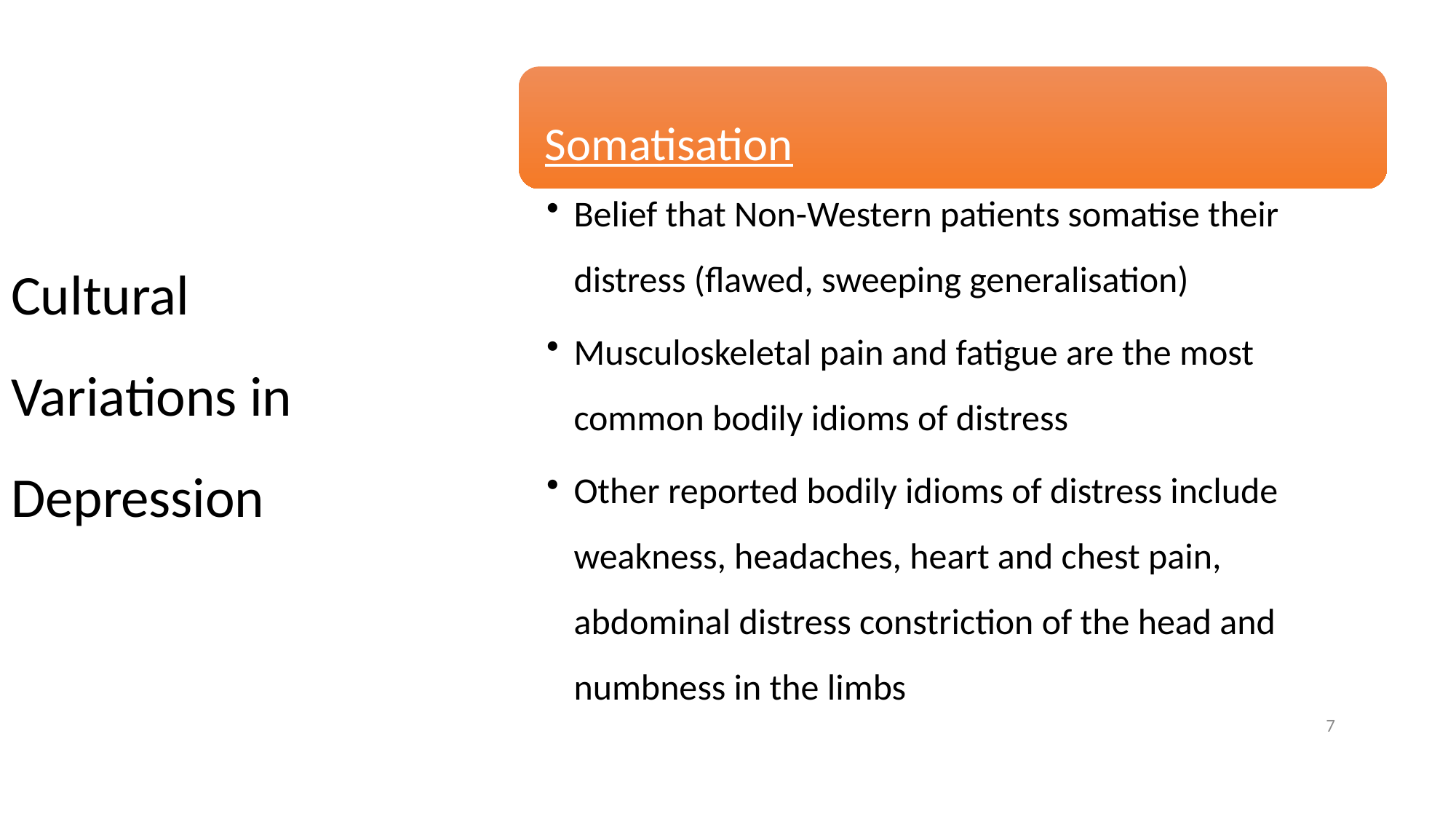

Somatisation
Belief that Non-Western patients somatise their distress (flawed, sweeping generalisation)
Musculoskeletal pain and fatigue are the most common bodily idioms of distress
Other reported bodily idioms of distress include weakness, headaches, heart and chest pain, abdominal distress constriction of the head and numbness in the limbs
# Cultural Variations in Depression
7